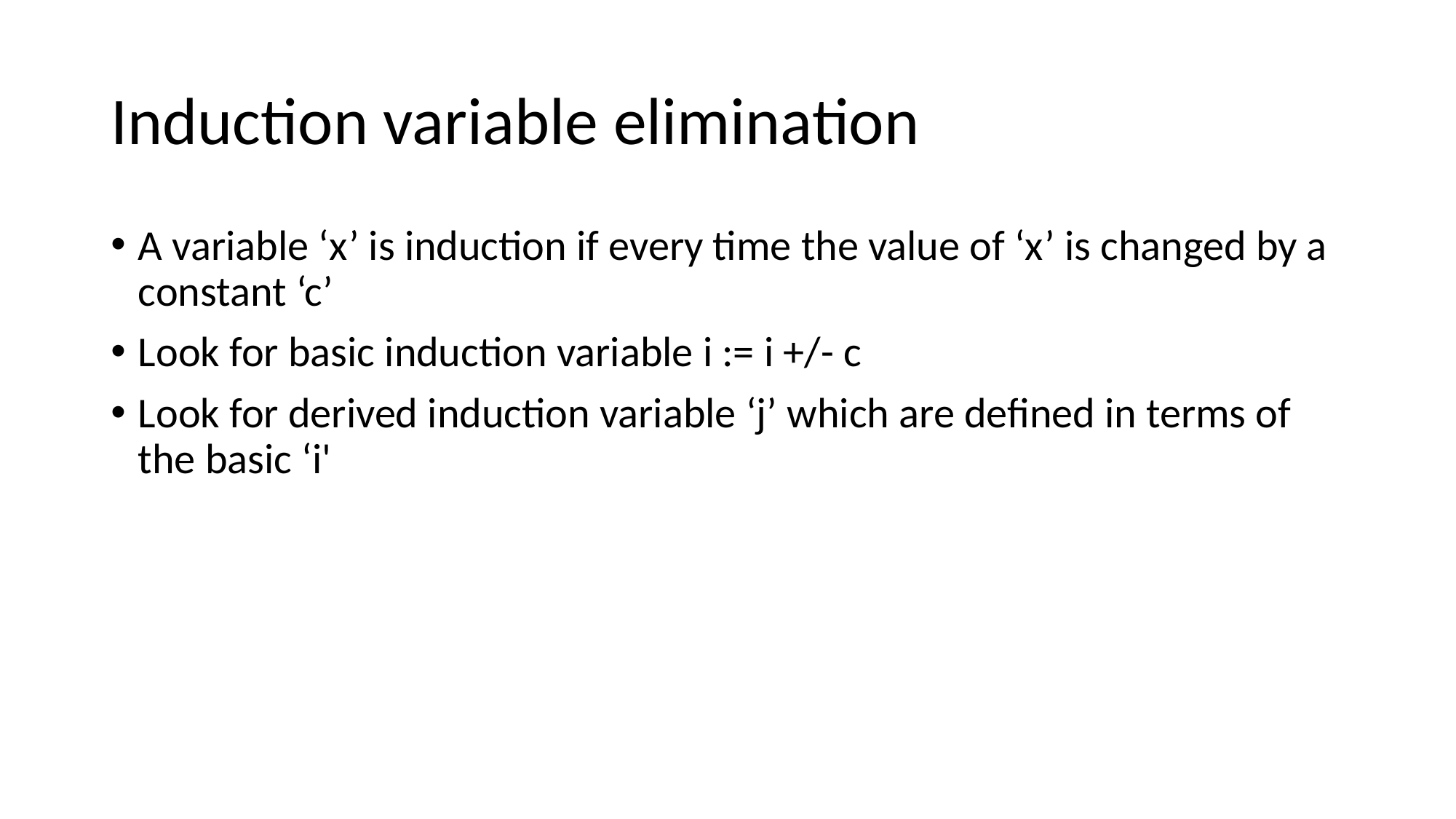

# Induction variable elimination
A variable ‘x’ is induction if every time the value of ‘x’ is changed by a constant ‘c’
Look for basic induction variable i := i +/- c
Look for derived induction variable ‘j’ which are defined in terms of the basic ‘i'